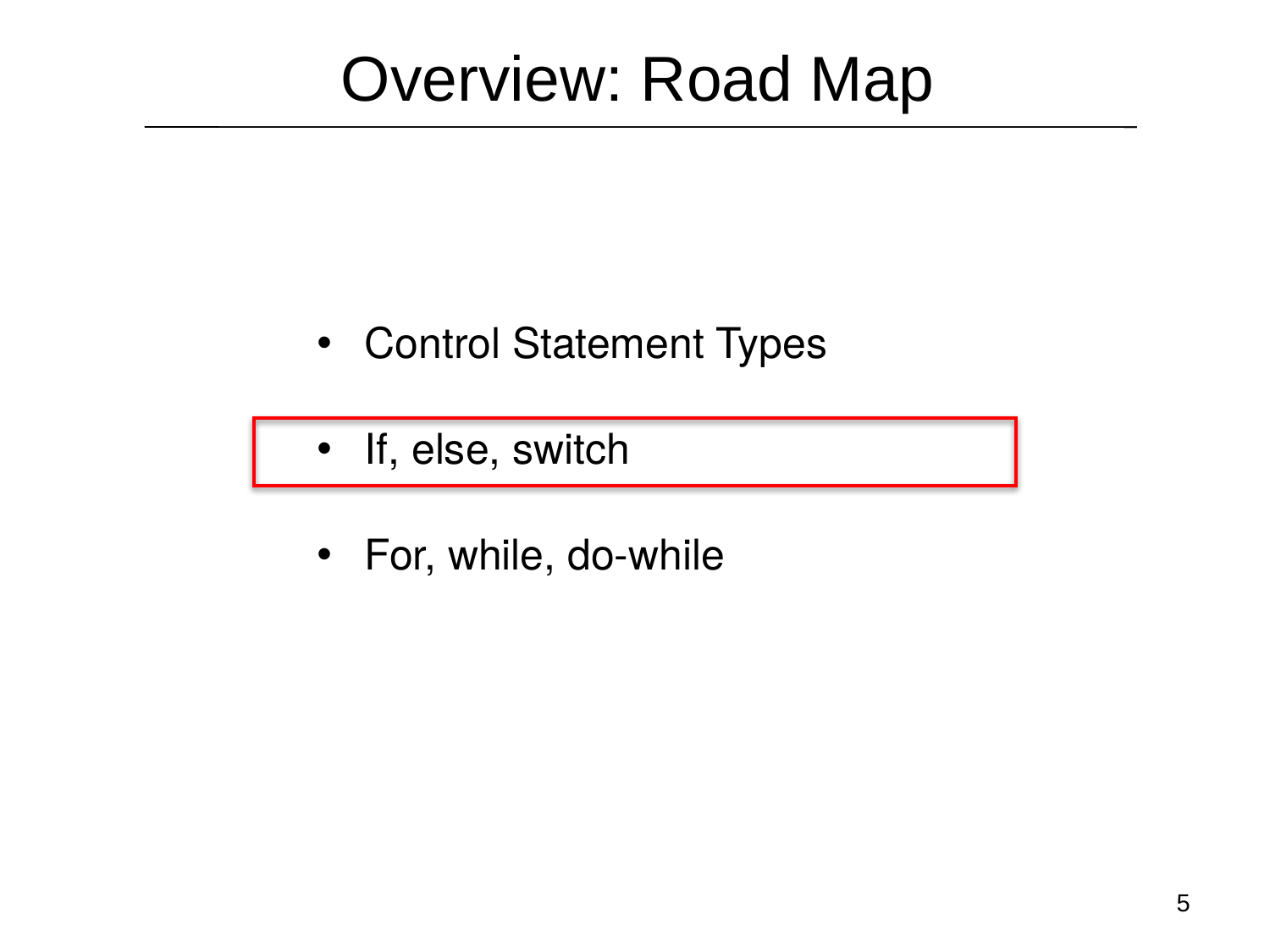

# Overview: Road Map

Control Statement Types

If, else, switch

For, while, do-while

5